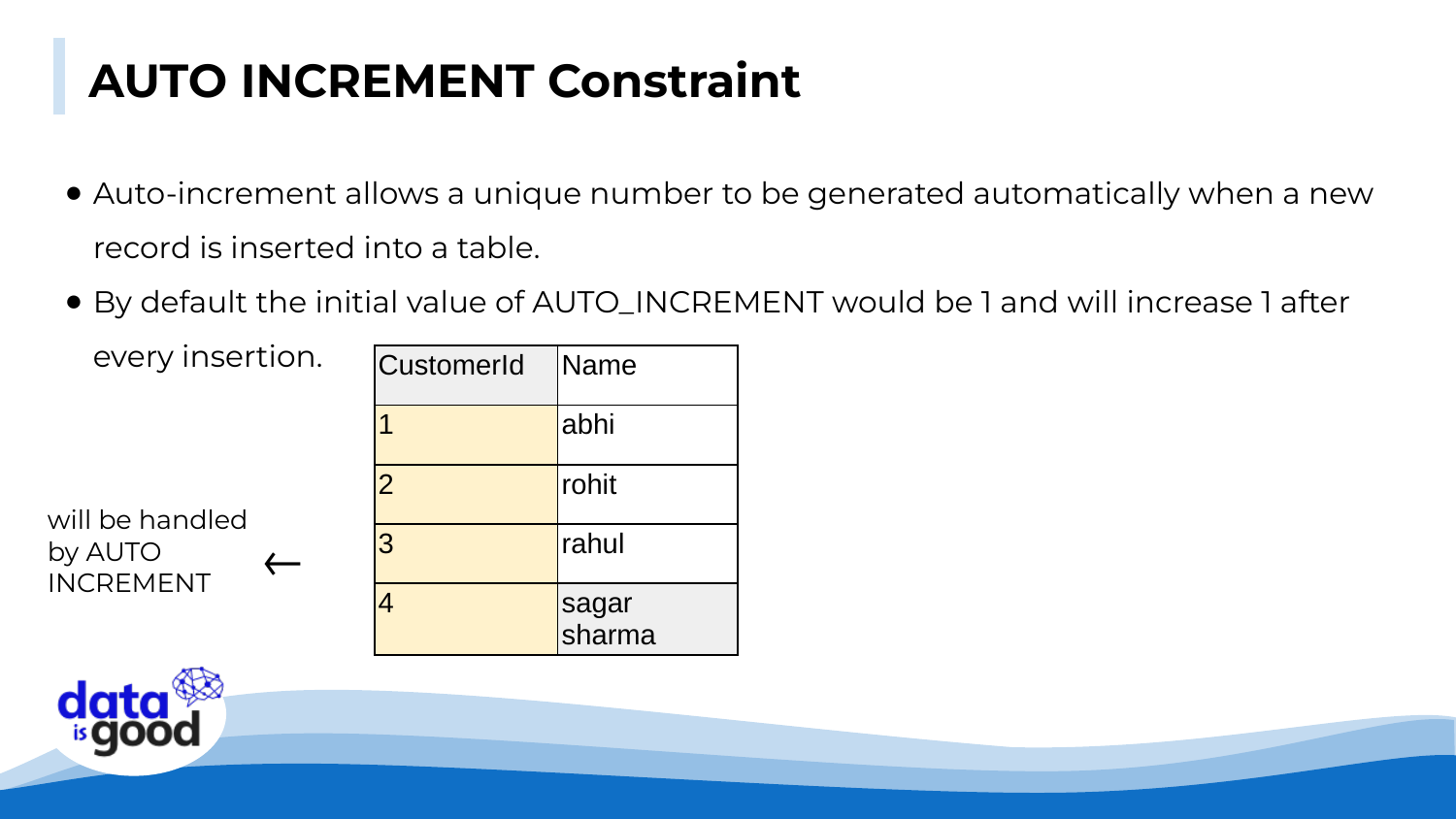

AUTO INCREMENT Constraint
Auto-increment allows a unique number to be generated automatically when a new record is inserted into a table.
By default the initial value of AUTO_INCREMENT would be 1 and will increase 1 after every insertion.
| CustomerId | Name |
| --- | --- |
| 1 | abhi |
| 2 | rohit |
| 3 | rahul |
| 4 | sagar sharma |
will be handled by AUTO INCREMENT
←